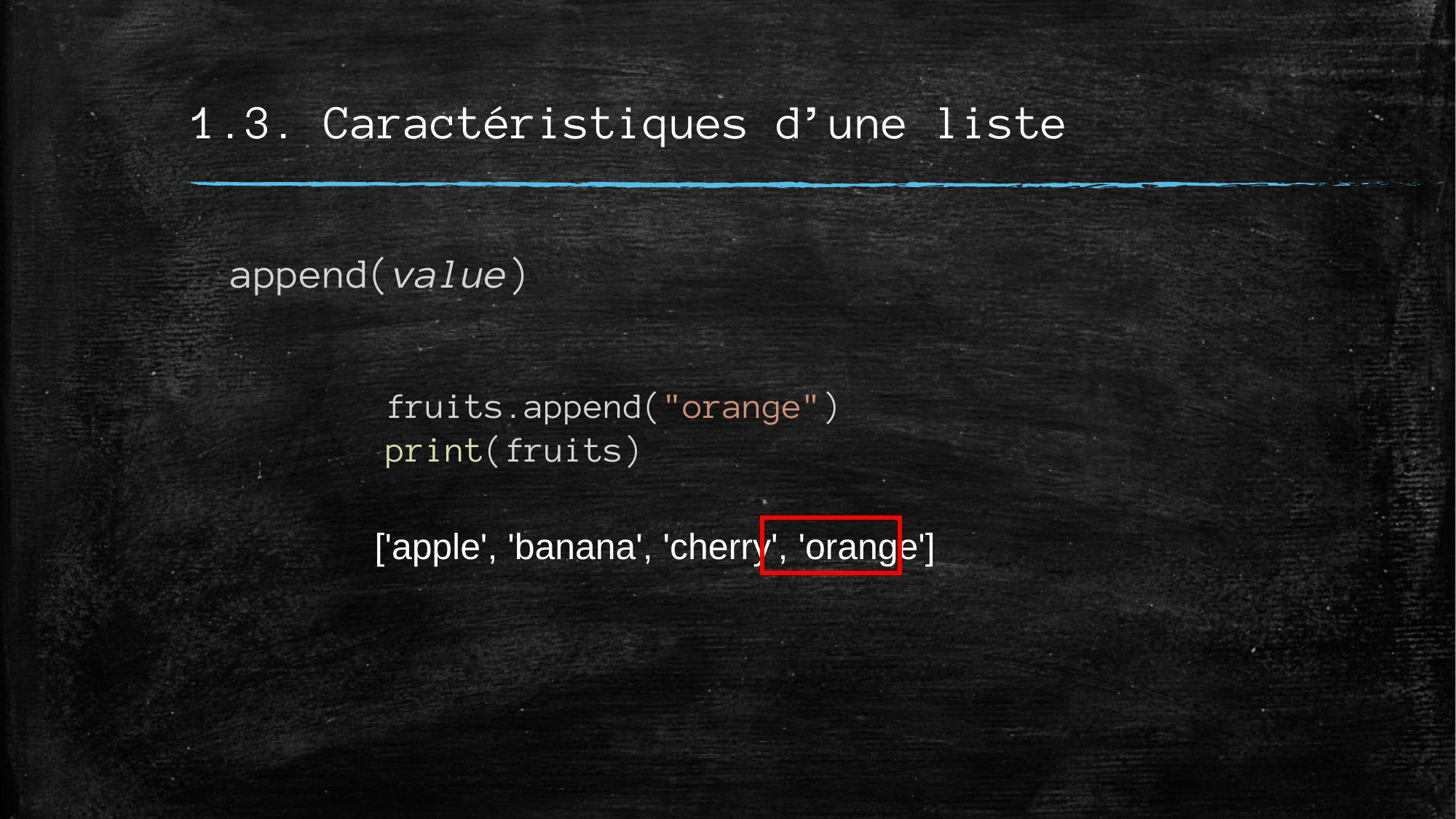

# 1.3. Caractéristiques d’une liste
append(value)
fruits.append("orange")
print(fruits)
['apple', 'banana', 'cherry', 'orange']